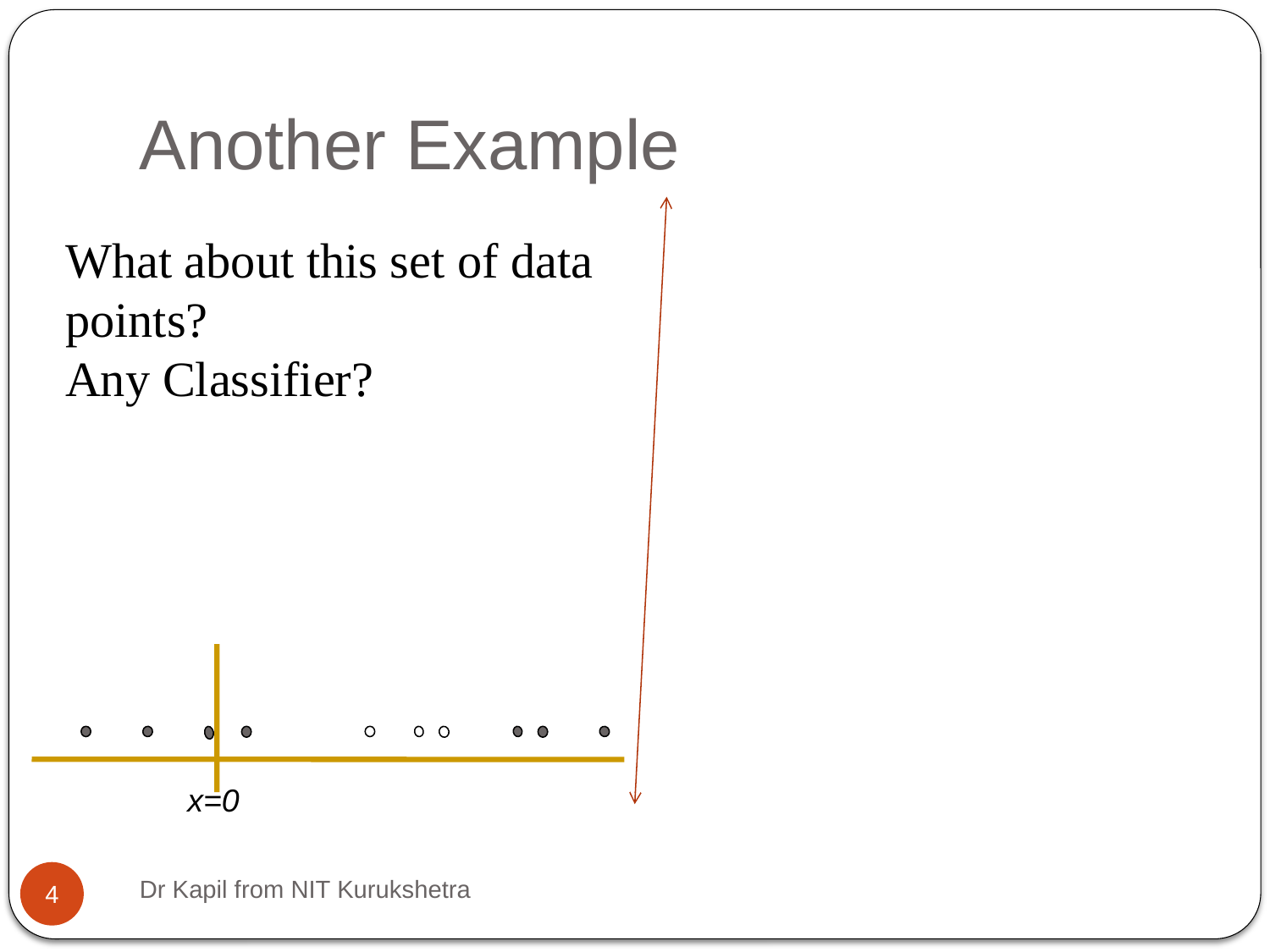

# Another Example
What about this set of data points?
Any Classifier?

x=0
Dr Kapil from NIT Kurukshetra
4